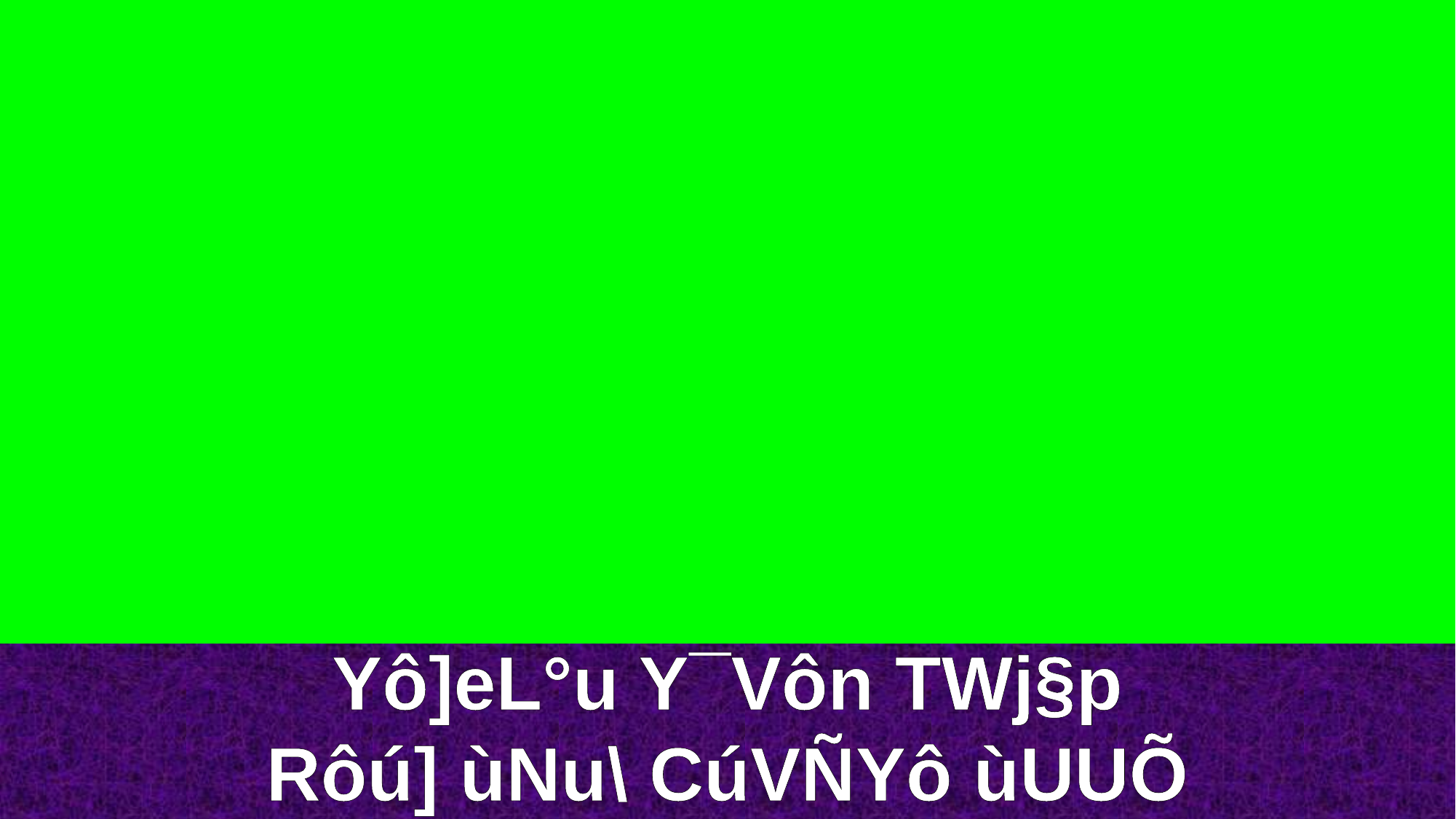

Yô]eL°u Y¯Vôn TWj§p
Rôú] ùNu\ CúVÑYô ùUUÕ